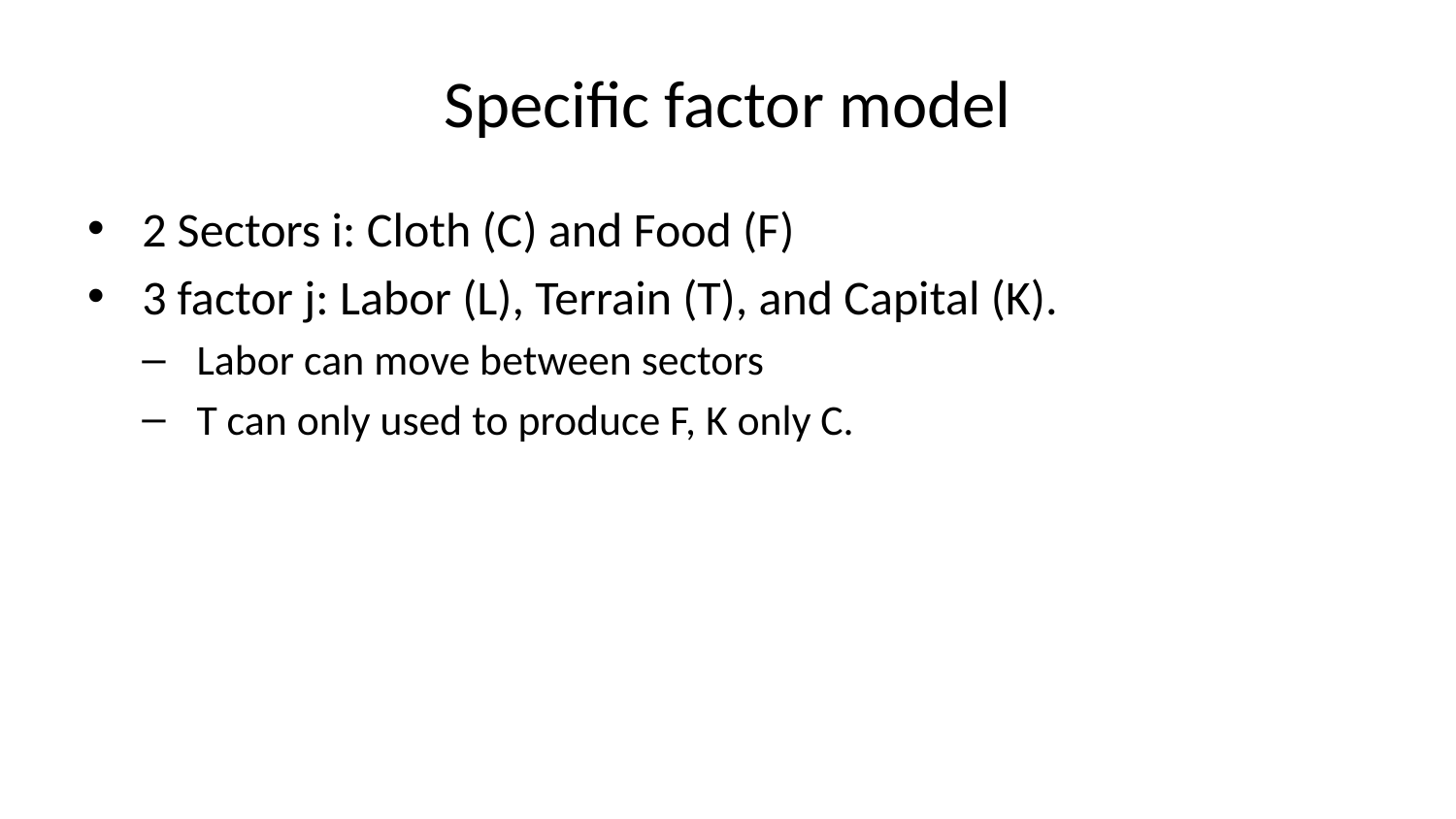

# Specific factor model
2 Sectors i: Cloth (C) and Food (F)
3 factor j: Labor (L), Terrain (T), and Capital (K).
Labor can move between sectors
T can only used to produce F, K only C.